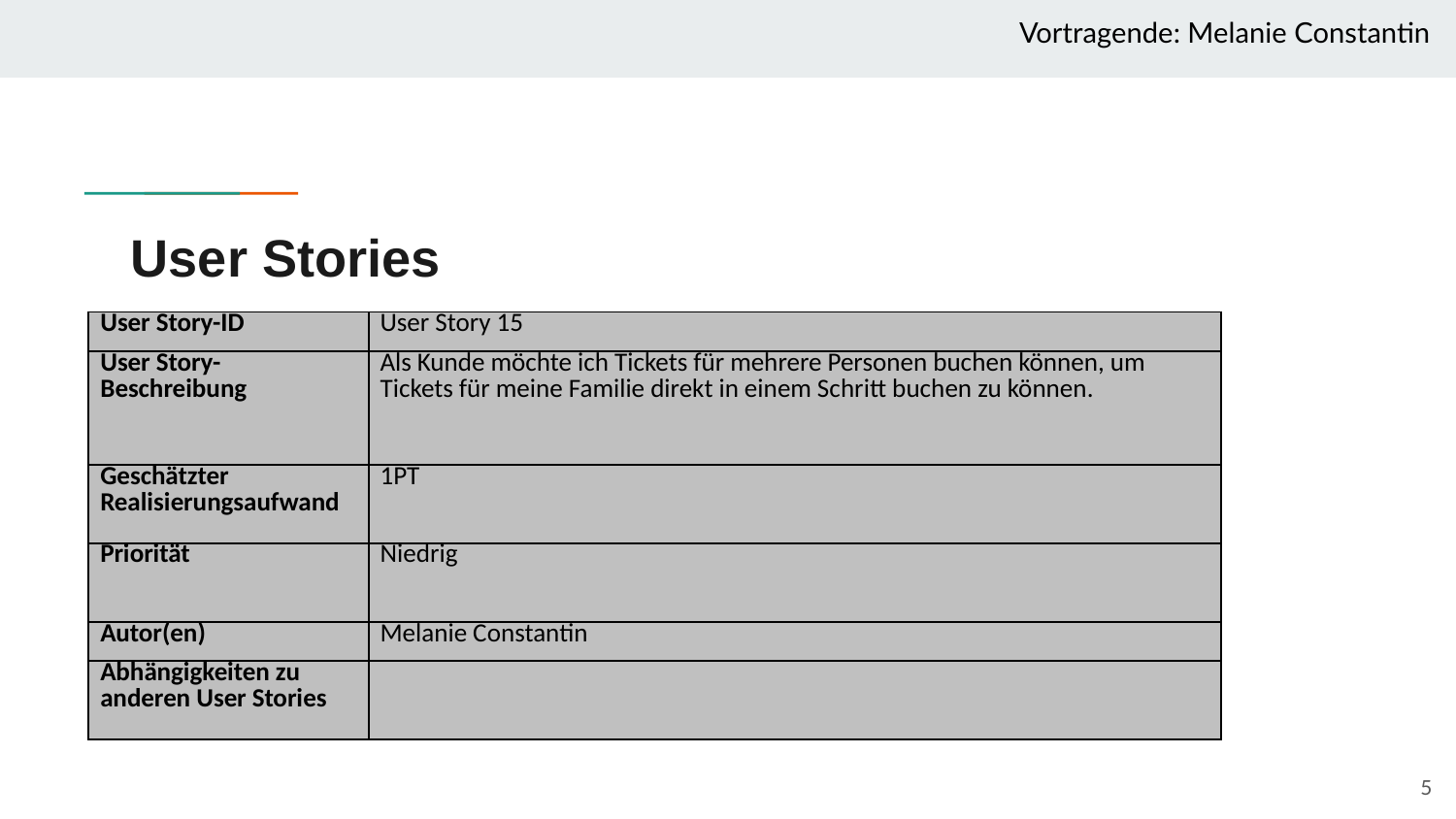

Vortragende: Melanie Constantin
# User Stories
| User Story-ID | User Story 15 |
| --- | --- |
| User Story-Beschreibung | Als Kunde möchte ich Tickets für mehrere Personen buchen können, um Tickets für meine Familie direkt in einem Schritt buchen zu können. |
| Geschätzter Realisierungsaufwand | 1PT |
| Priorität | Niedrig |
| Autor(en) | Melanie Constantin |
| Abhängigkeiten zu anderen User Stories |  |
5